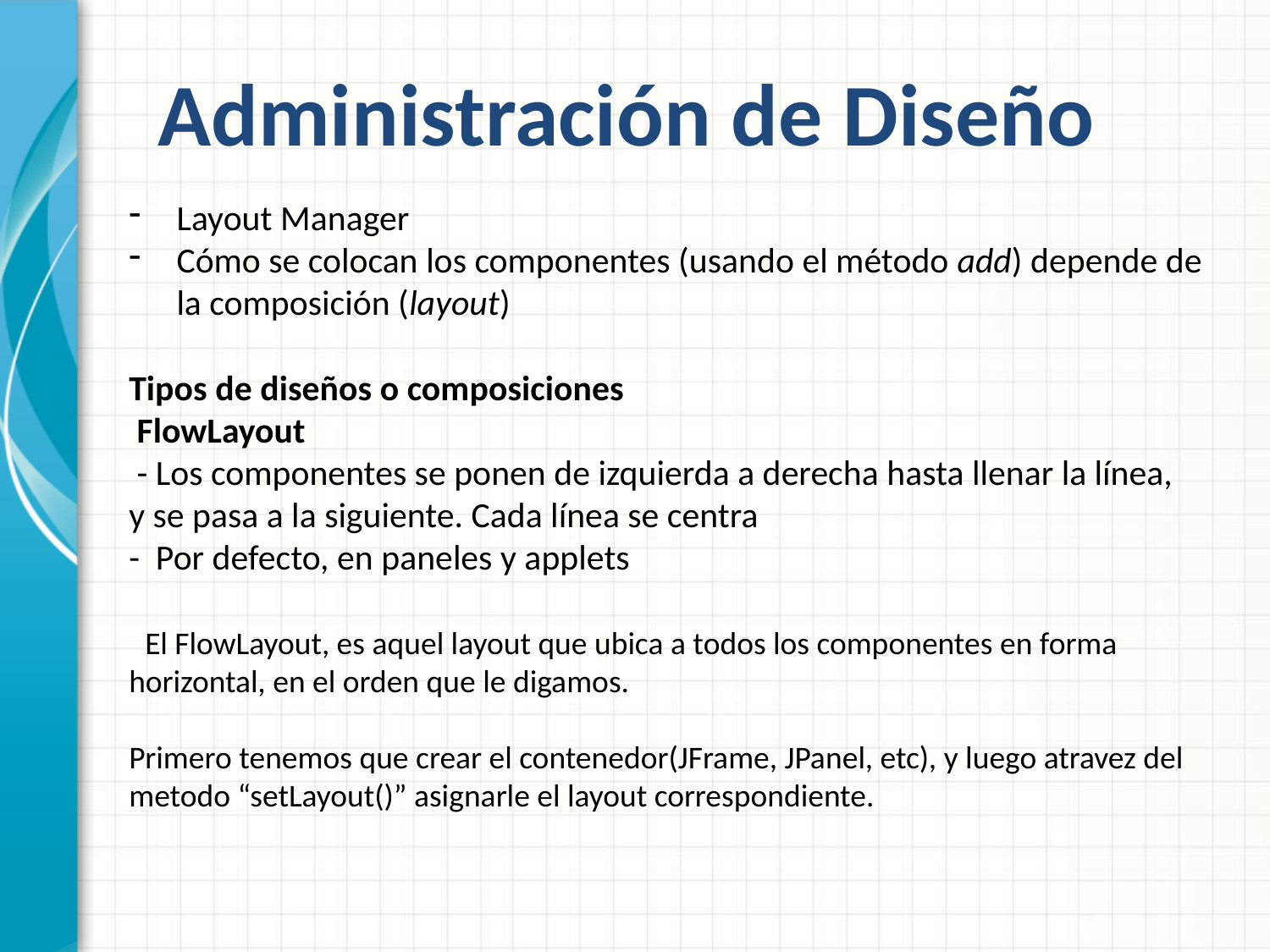

Administración de Diseño
Layout Manager
Cómo se colocan los componentes (usando el método add) depende de la composición (layout)

Tipos de diseños o composiciones
 FlowLayout
 - Los componentes se ponen de izquierda a derecha hasta llenar la línea,
y se pasa a la siguiente. Cada línea se centra
-  Por defecto, en paneles y applets

  El FlowLayout, es aquel layout que ubica a todos los componentes en forma horizontal, en el orden que le digamos.

Primero tenemos que crear el contenedor(JFrame, JPanel, etc), y luego atravez del metodo “setLayout()” asignarle el layout correspondiente.